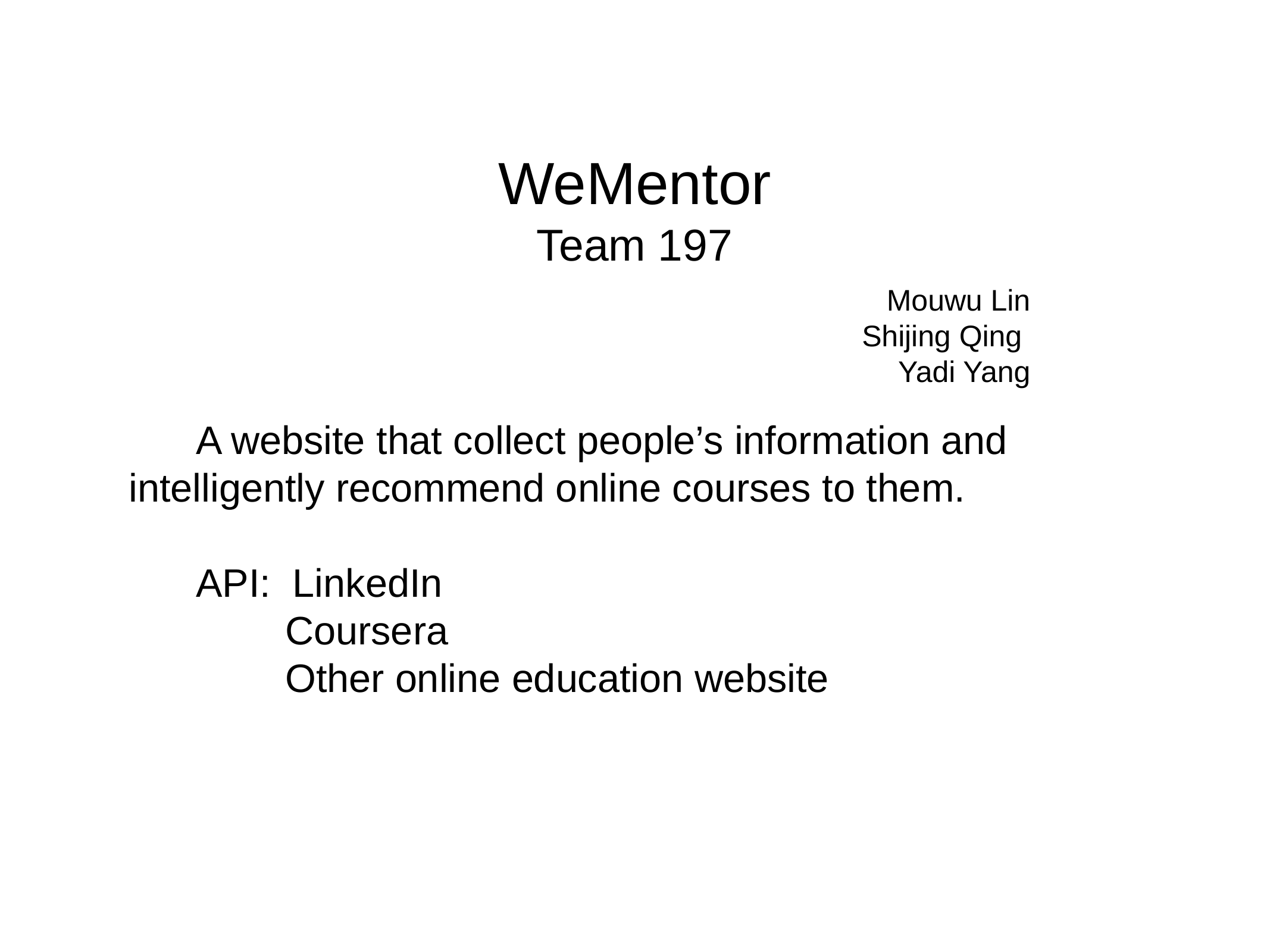

# WeMentor
Team 197

Mouwu Lin
Shijing Qing
Yadi Yang

A website that collect people’s information and intelligently recommend online courses to them.

API:  LinkedIn
Coursera
Other online education website